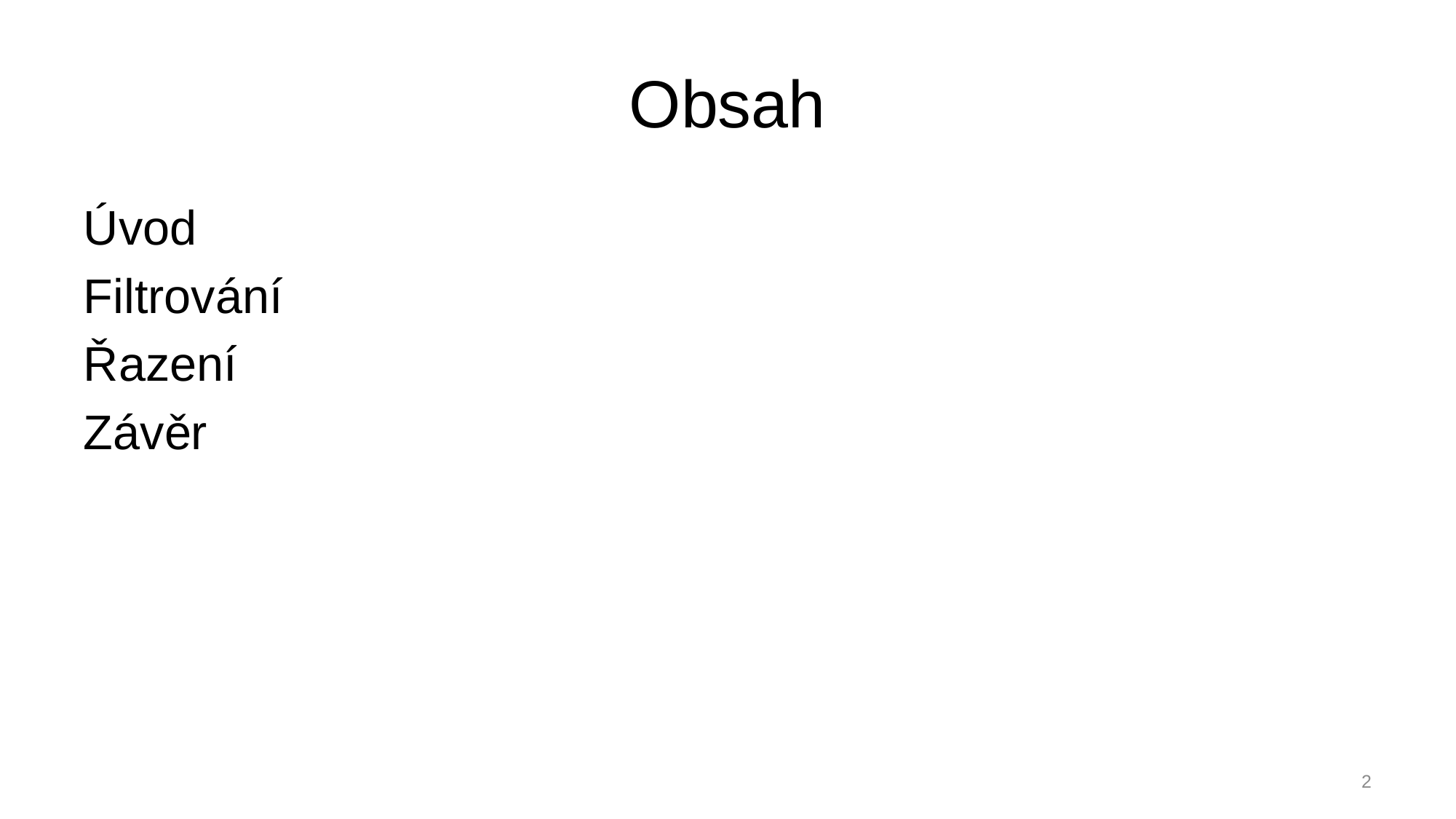

# Obsah
Úvod
Filtrování
Řazení
Závěr

2